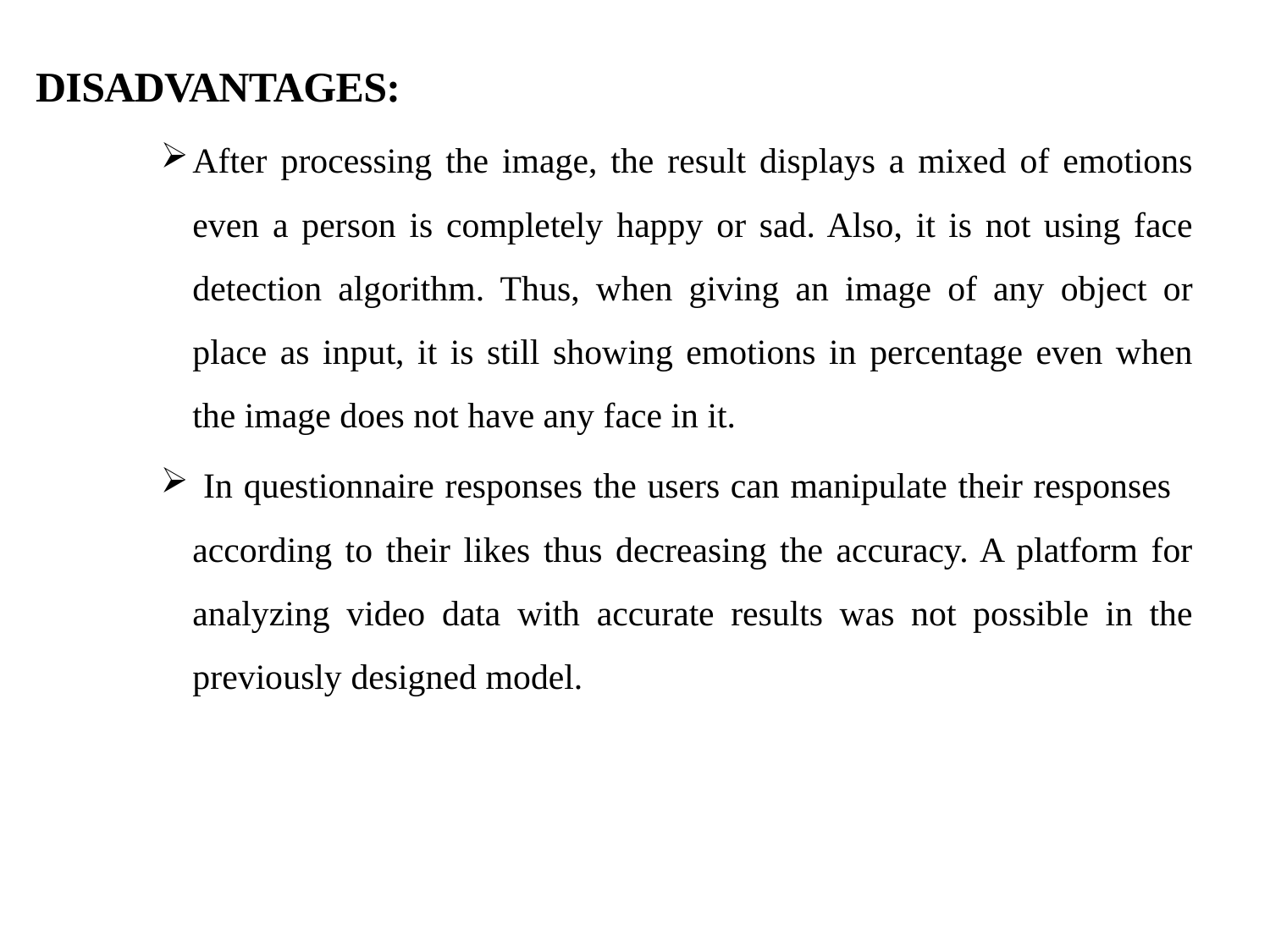

DISADVANTAGES:
After processing the image, the result displays a mixed of emotions even a person is completely happy or sad. Also, it is not using face detection algorithm. Thus, when giving an image of any object or place as input, it is still showing emotions in percentage even when the image does not have any face in it.
 In questionnaire responses the users can manipulate their responses   according to their likes thus decreasing the accuracy. A platform for analyzing video data with accurate results was not possible in the previously designed model.